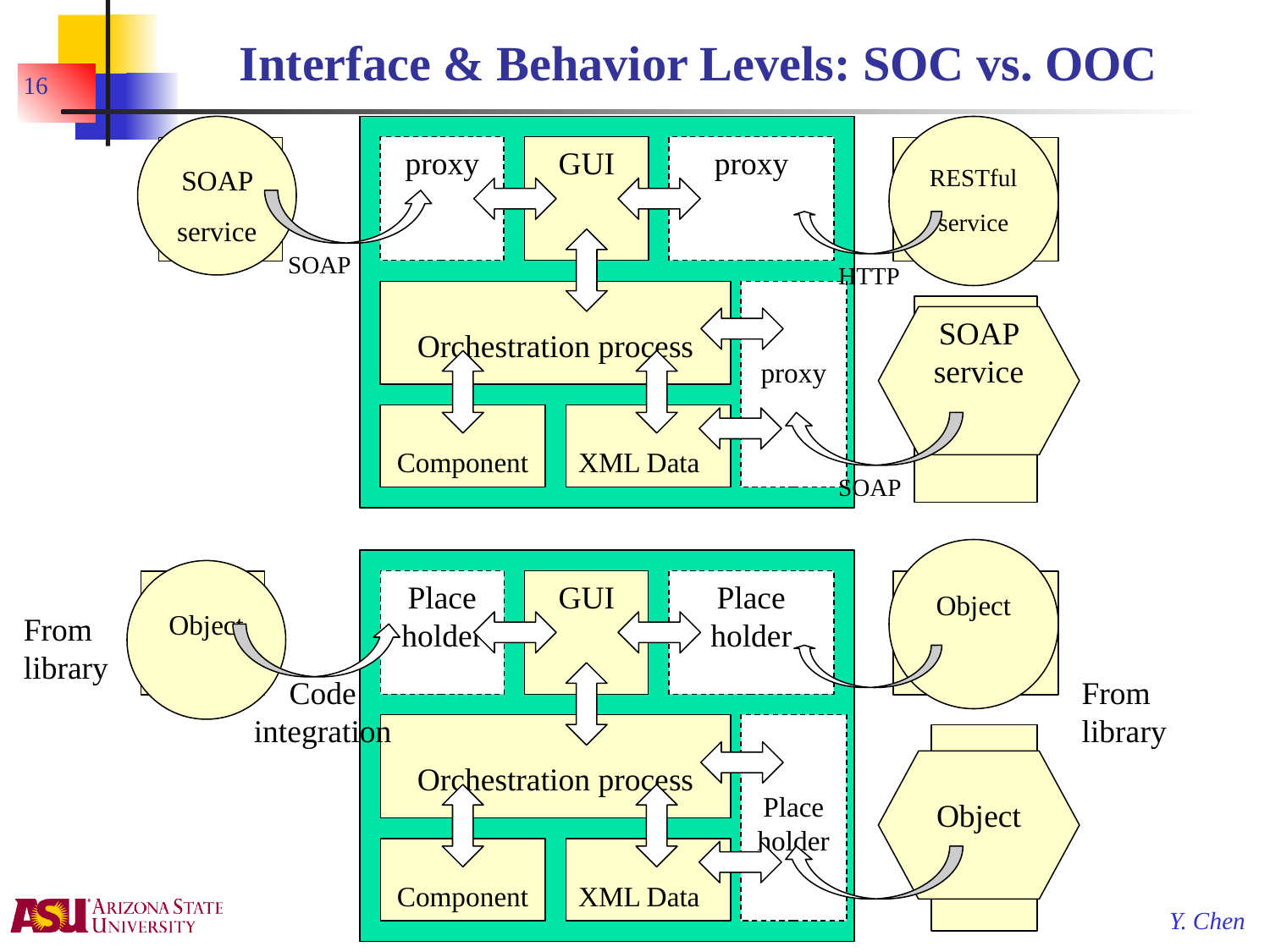

# Interface & Behavior Levels: SOC vs. OOC
16
SOAP service

RESTful service
proxy
GUI
proxy
SOAP service
RESTful service

SOAP

HTTP
Orchestration process

proxy
SOAP service
SOAP service

Component
XML Data

SOAP
Object

Place holder
GUI
Place holder

Orchestration process

Place holder

Component
XML Data

Object
Object
Object
From
library

Code integration
From
library

Object

Object